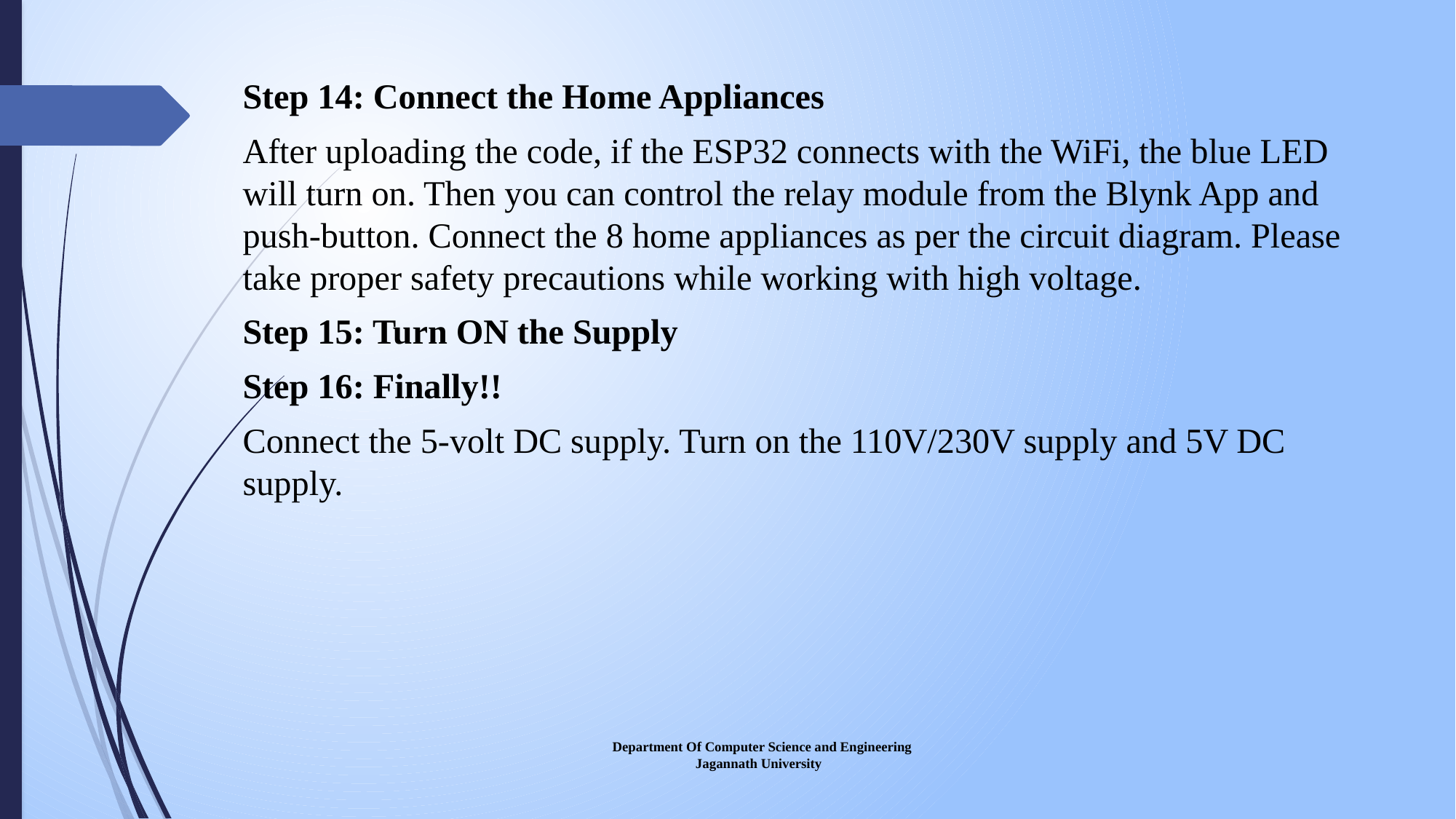

Step 14: Connect the Home Appliances
After uploading the code, if the ESP32 connects with the WiFi, the blue LED will turn on. Then you can control the relay module from the Blynk App and push-button. Connect the 8 home appliances as per the circuit diagram. Please take proper safety precautions while working with high voltage.
Step 15: Turn ON the Supply
Step 16: Finally!!
Connect the 5-volt DC supply. Turn on the 110V/230V supply and 5V DC supply.
13
Department Of Computer Science and Engineering
Jagannath University